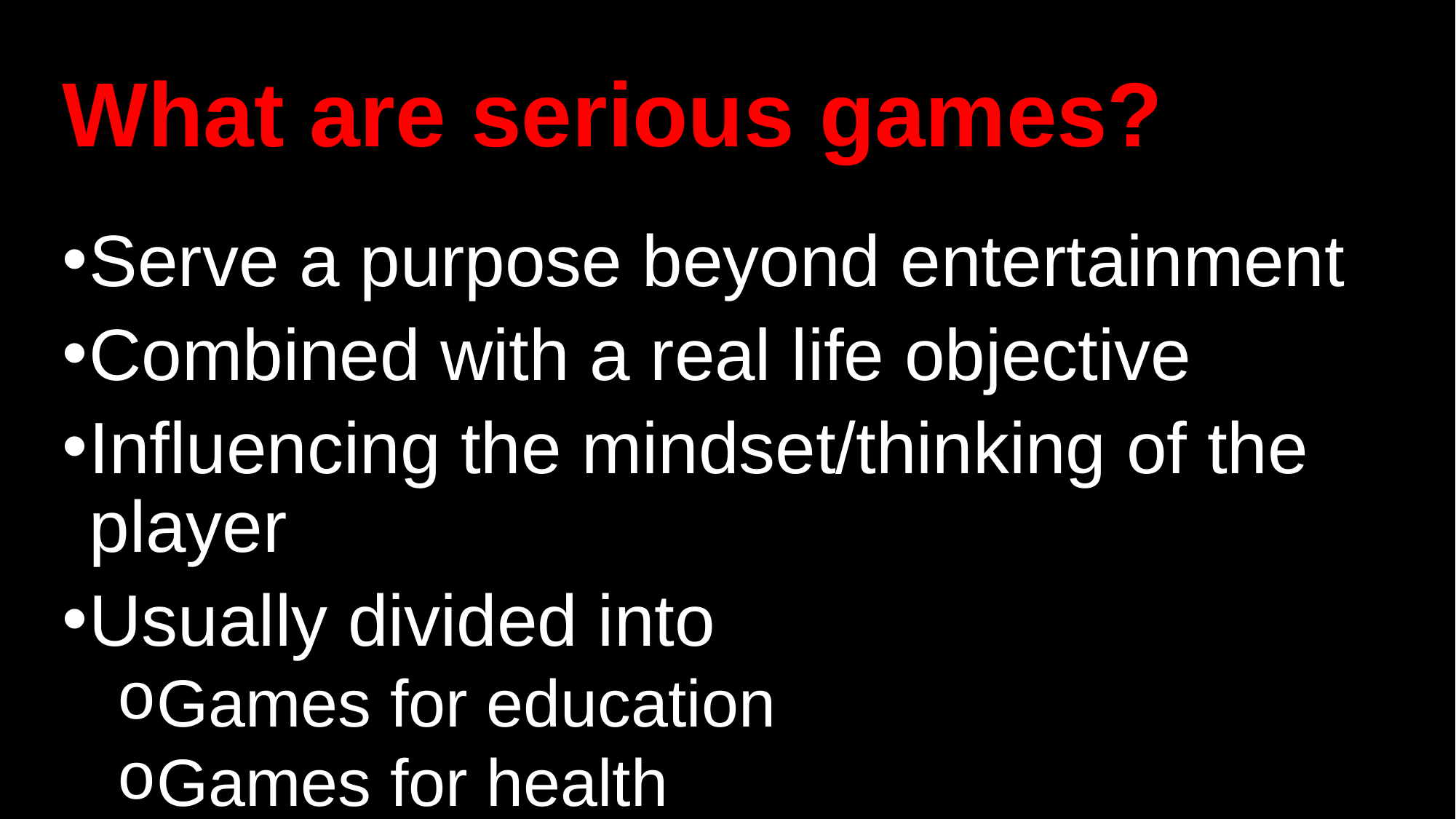

# What are serious games?
Serve a purpose beyond entertainment
Combined with a real life objective
Influencing the mindset/thinking of the player
Usually divided into
Games for education
Games for health